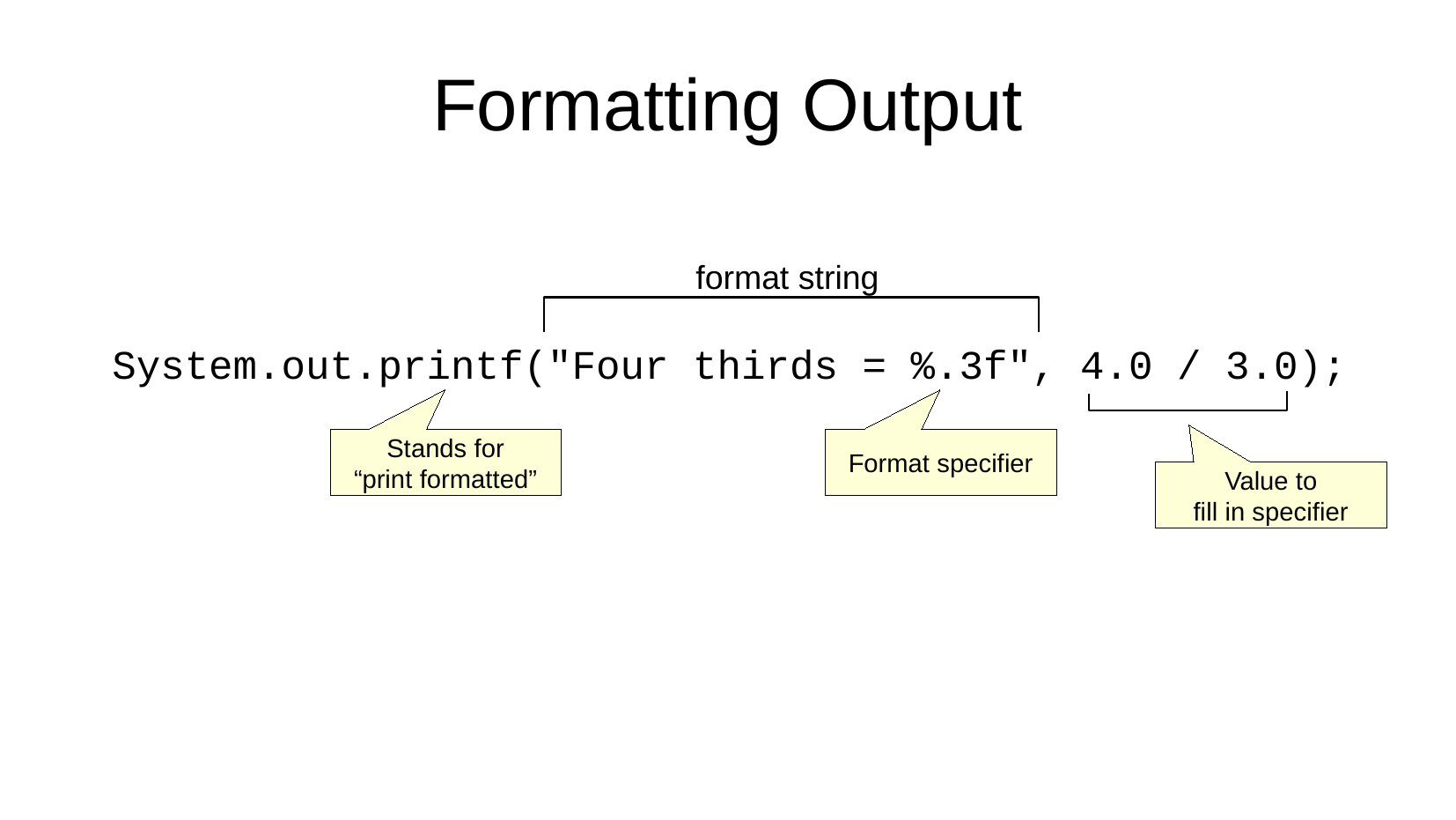

Formatting Output
format string

System.out.printf("Four thirds = %.3f", 4.0 / 3.0);

Stands for
“print formatted”
Format specifier
Value to
fill in specifier